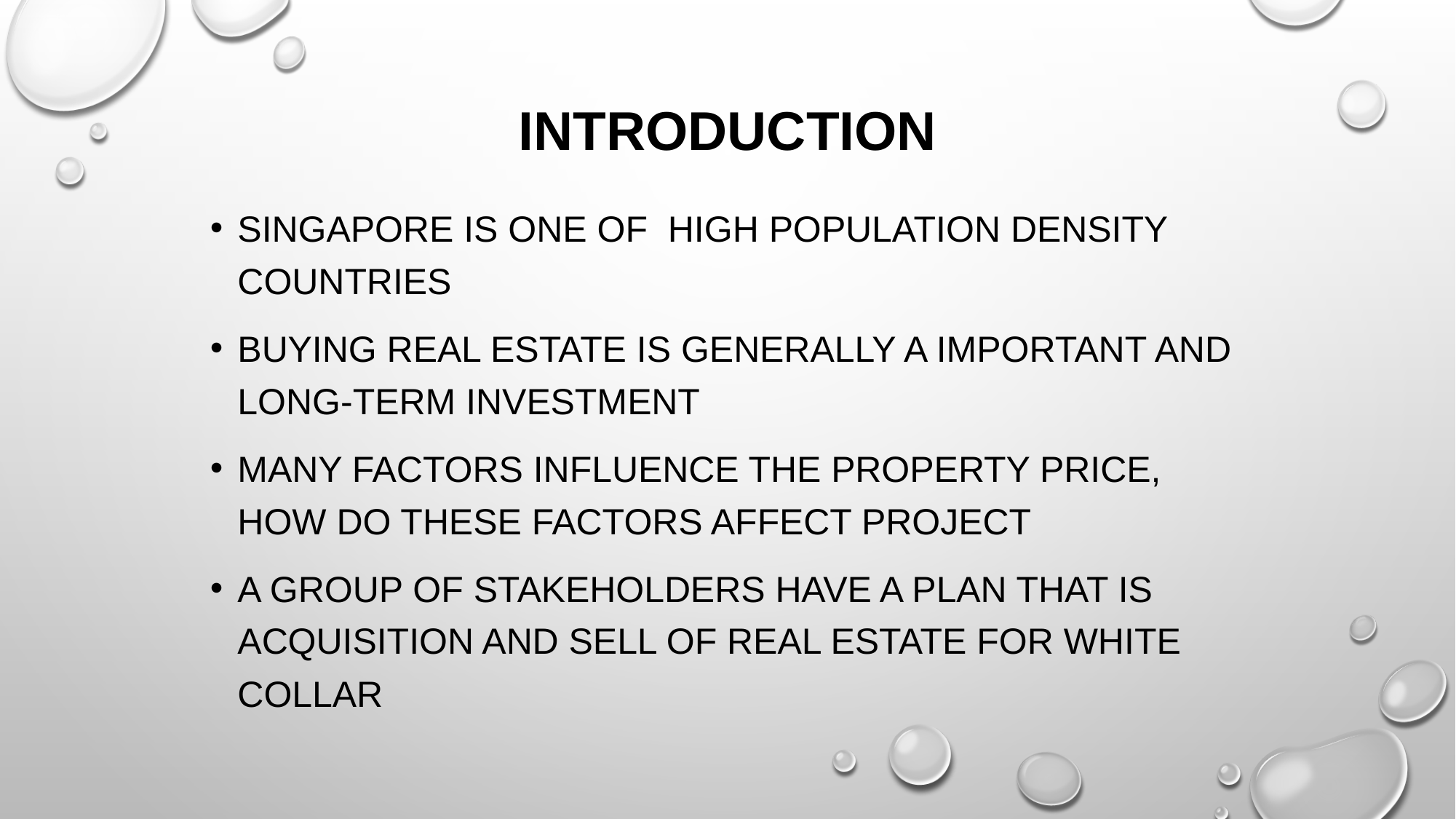

# Introduction
Singapore is one of  high population density countries
Buying Real estate is generally a important and long-term investment
Many factors influence the property price, How do these factors affect project
a group of stakeholders have a plan that is acquisition and sell of real estate for white collar